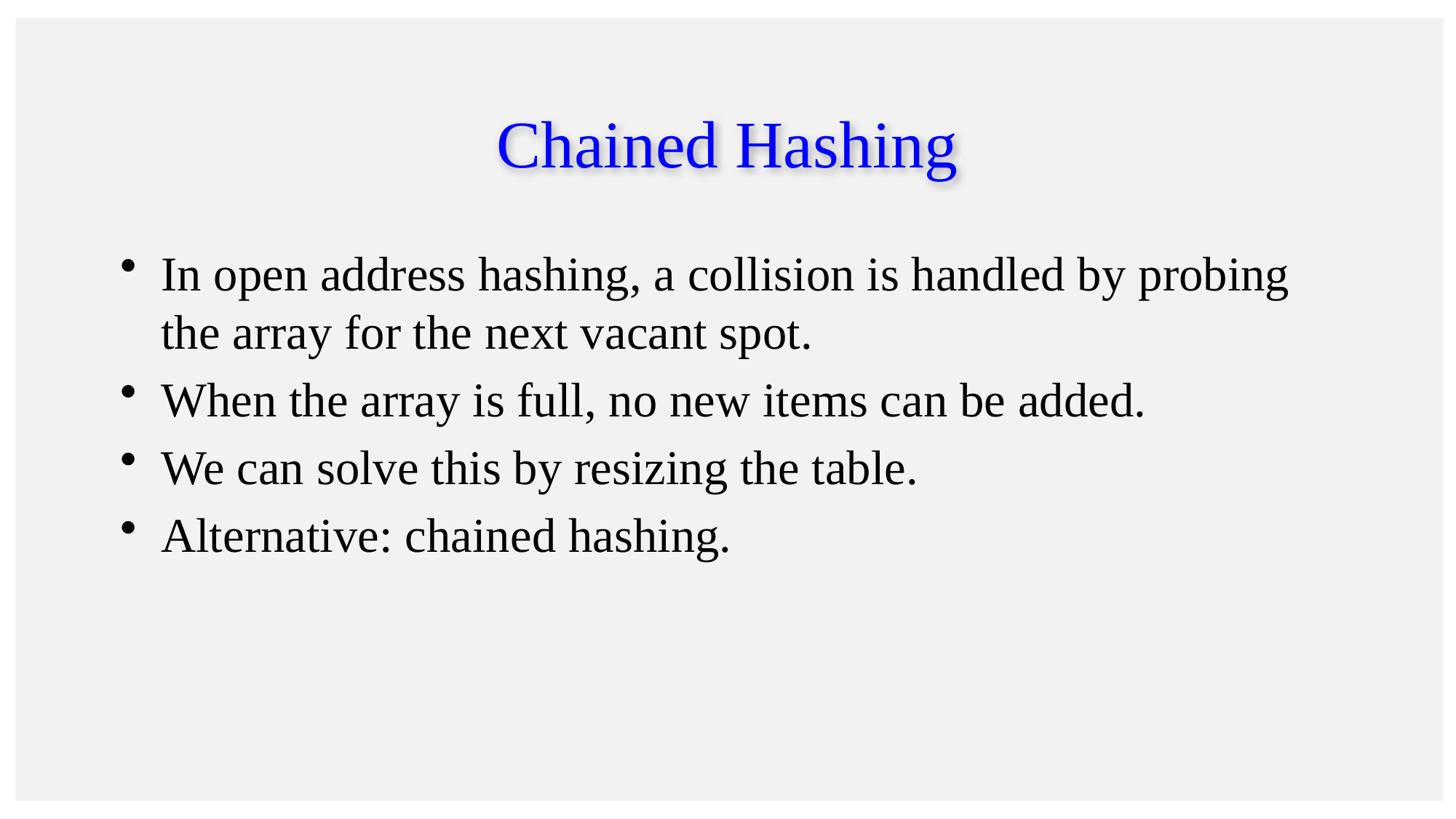

# Chained Hashing
In open address hashing, a collision is handled by probing the array for the next vacant spot.
When the array is full, no new items can be added.
We can solve this by resizing the table.
Alternative: chained hashing.